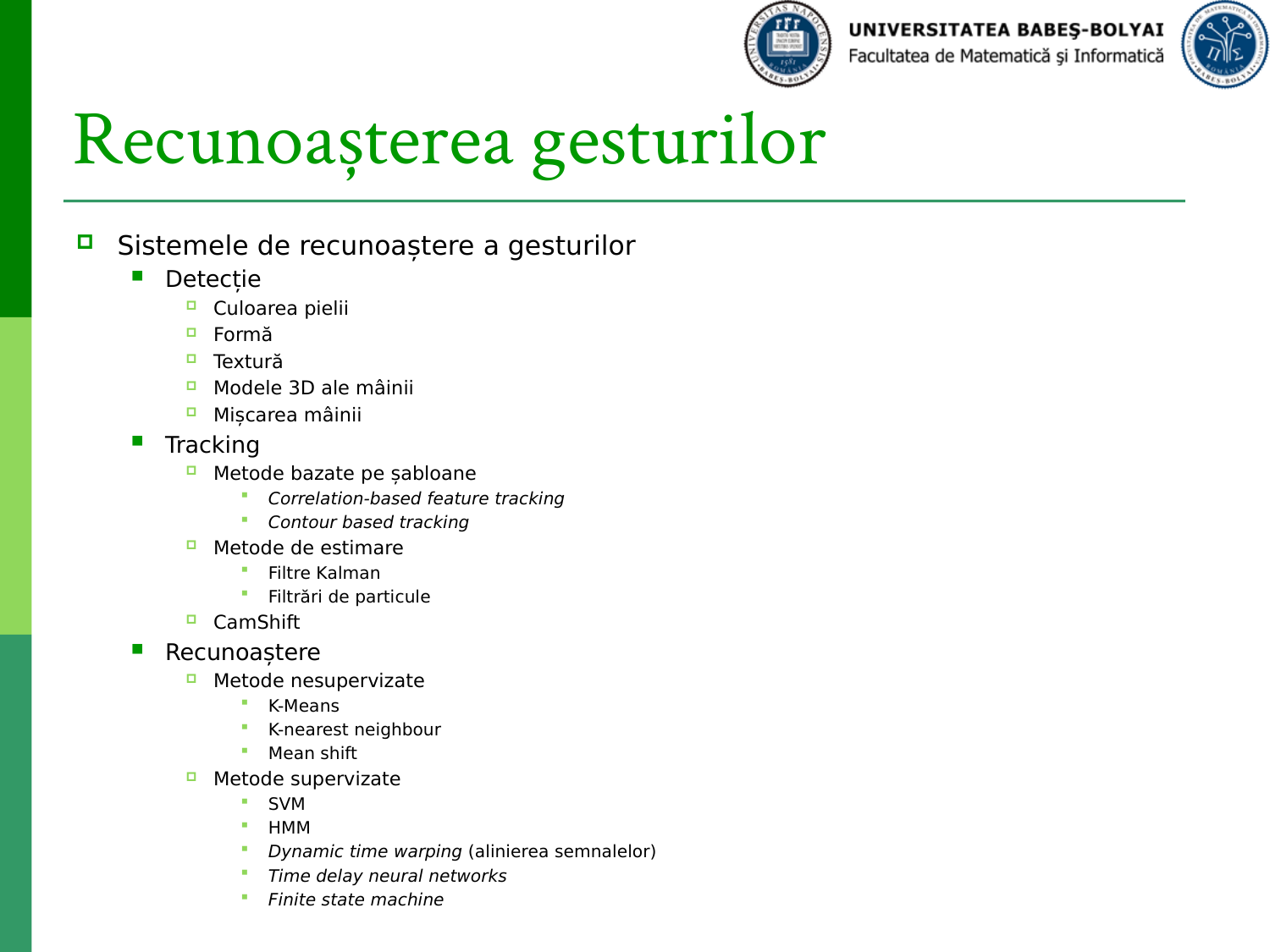

# Recunoașterea gesturilor
Sistemele de recunoaștere a gesturilor
Detecție
Culoarea pielii
Formă
Textură
Modele 3D ale mâinii
Mișcarea mâinii
Tracking
Metode bazate pe șabloane
Correlation-based feature tracking
Contour based tracking
Metode de estimare
Filtre Kalman
Filtrări de particule
CamShift
Recunoaștere
Metode nesupervizate
K-Means
K-nearest neighbour
Mean shift
Metode supervizate
SVM
HMM
Dynamic time warping (alinierea semnalelor)
Time delay neural networks
Finite state machine